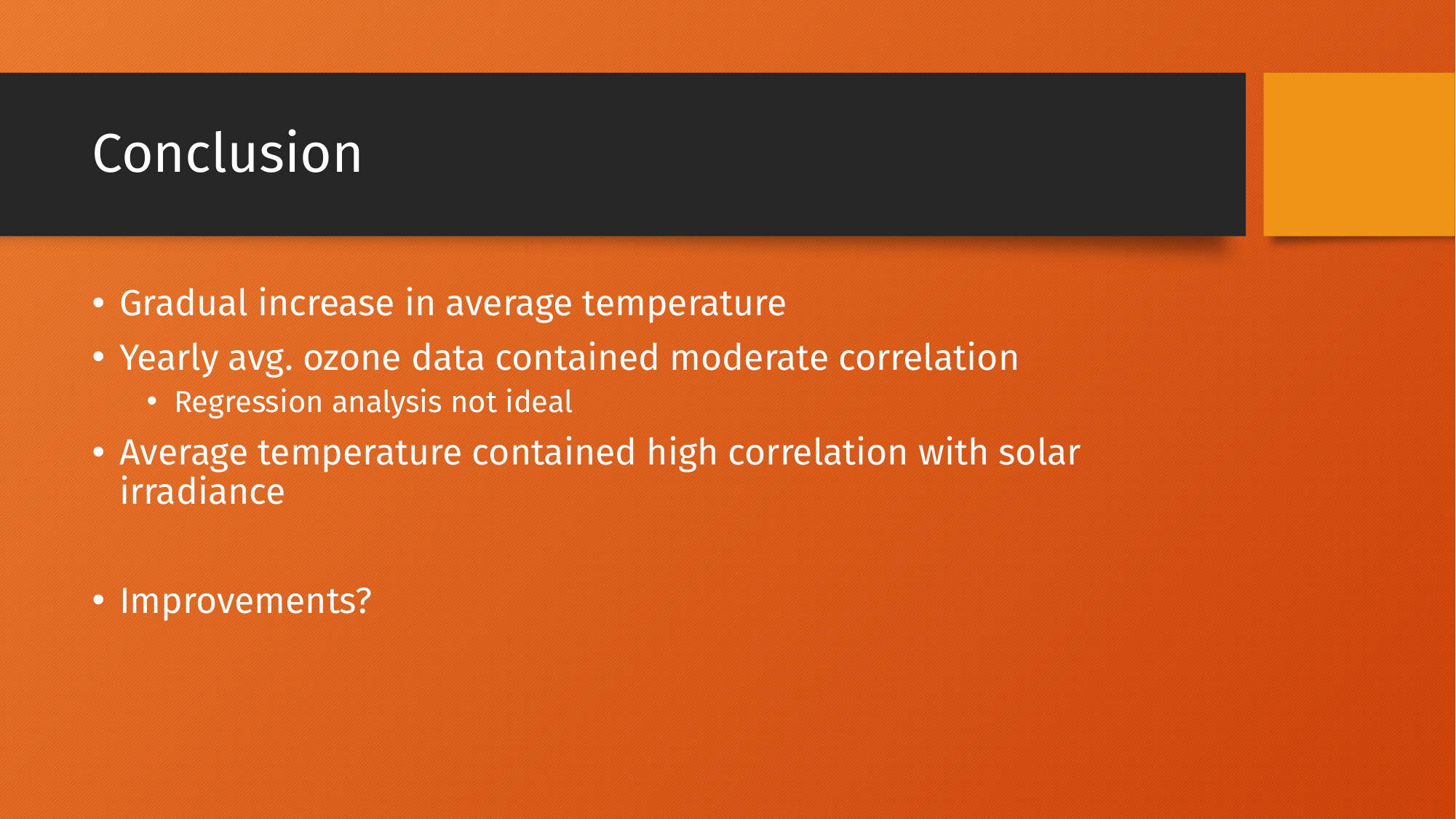

# Conclusion
Gradual increase in average temperature
Yearly avg. ozone data contained moderate correlation
Regression analysis not ideal
Average temperature contained high correlation with solar irradiance

Improvements?